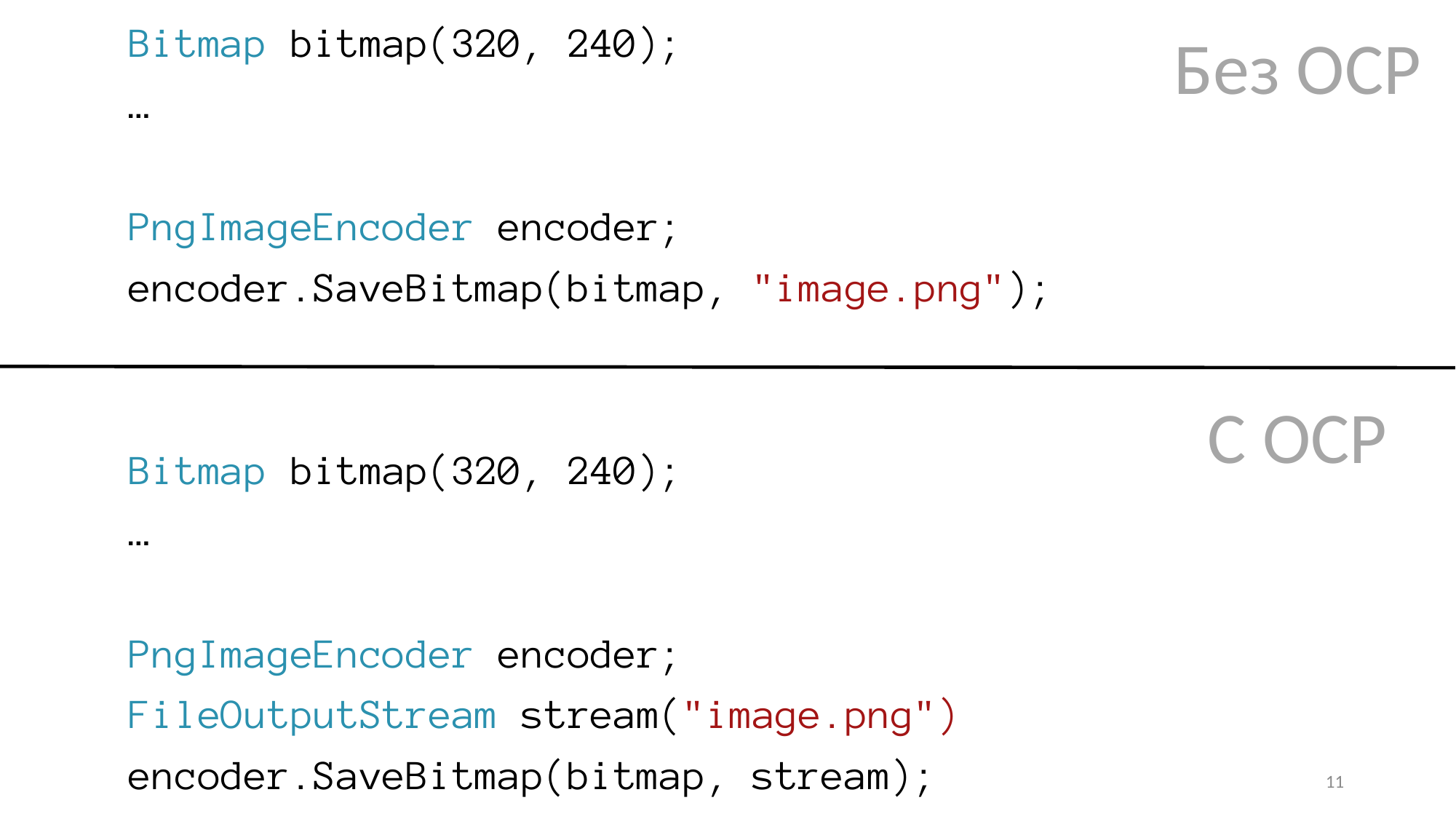

Bitmap bitmap(320, 240);
…

PngImageEncoder encoder;
encoder.SaveBitmap(bitmap, "image.png");

Bitmap bitmap(320, 240);
…

PngImageEncoder encoder;
FileOutputStream stream("image.png")
encoder.SaveBitmap(bitmap, stream);
Без OCP
С OCP
11